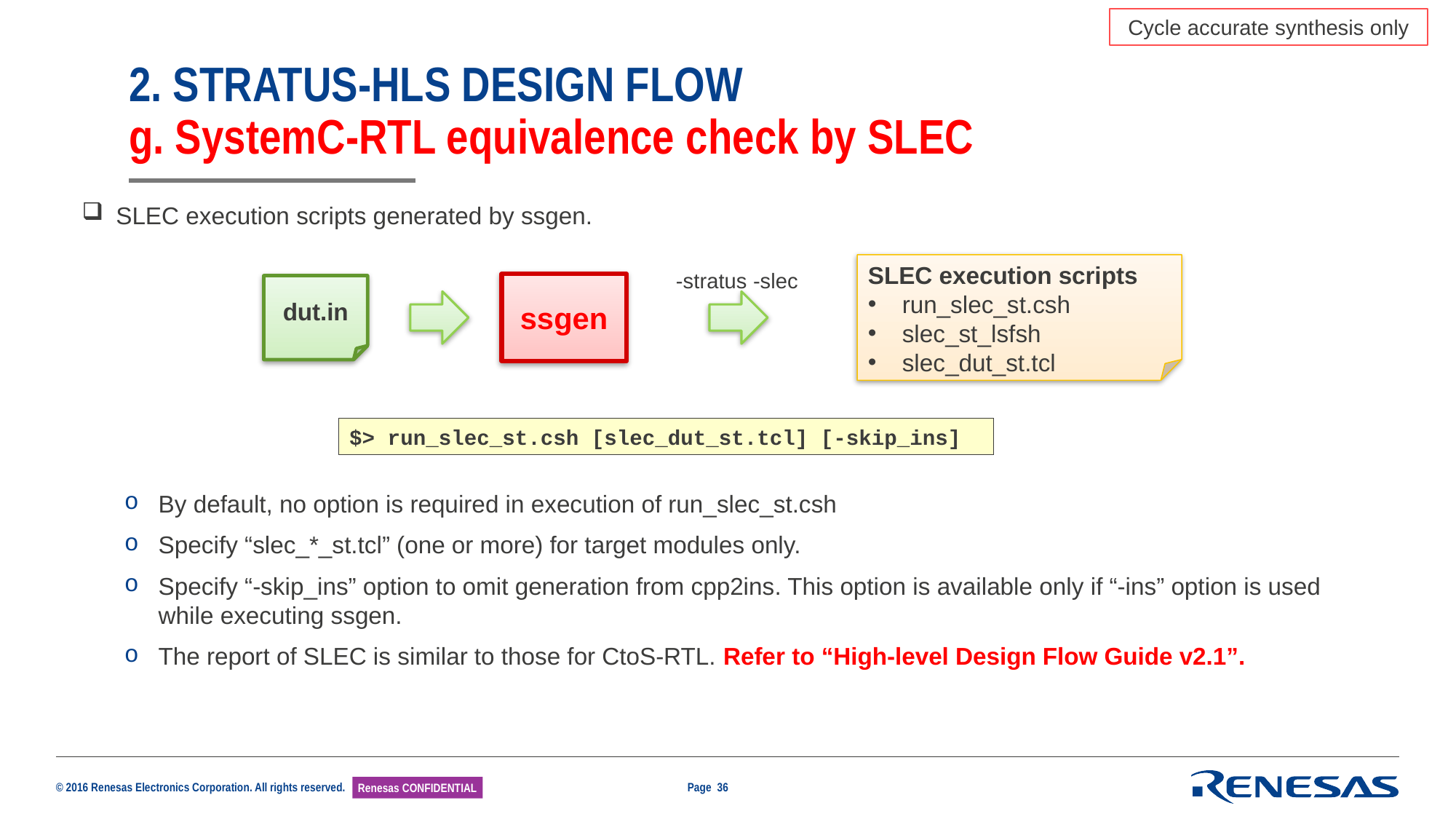

Cycle accurate synthesis only
# 2. STRATUS-HLS DESIGN FLOW g. SystemC-RTL equivalence check by SLEC
SLEC execution scripts generated by ssgen.

By default, no option is required in execution of run_slec_st.csh
Specify “slec_*_st.tcl” (one or more) for target modules only.
Specify “-skip_ins” option to omit generation from cpp2ins. This option is available only if “-ins” option is used while executing ssgen.
The report of SLEC is similar to those for CtoS-RTL. Refer to “High-level Design Flow Guide v2.1”.
SLEC execution scripts
run_slec_st.csh
slec_st_lsfsh
slec_dut_st.tcl
-stratus -slec
ssgen
dut.in

$> run_slec_st.csh [slec_dut_st.tcl] [-skip_ins]
Page  36